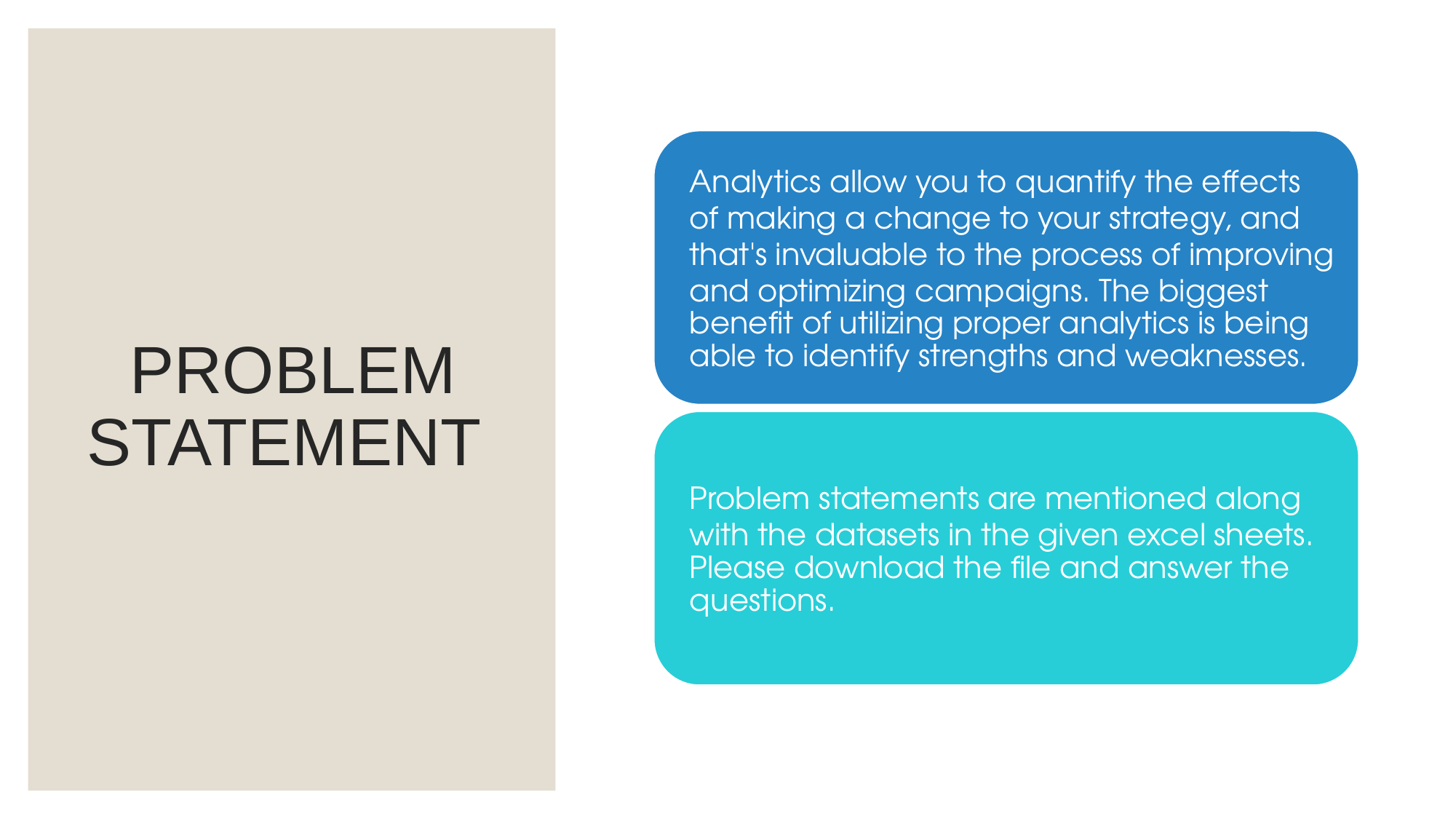

# PROBLEM STATEMENT
Analytics allow you to quantify the effects of making a change to your strategy, and
that's invaluable to the process of improving and optimizing campaigns. The biggest
benefit of utilizing proper analytics is being able to identify strengths and weaknesses.
Problem statements are mentioned along with the datasets in the given excel sheets.
Please download the file and answer the questions.